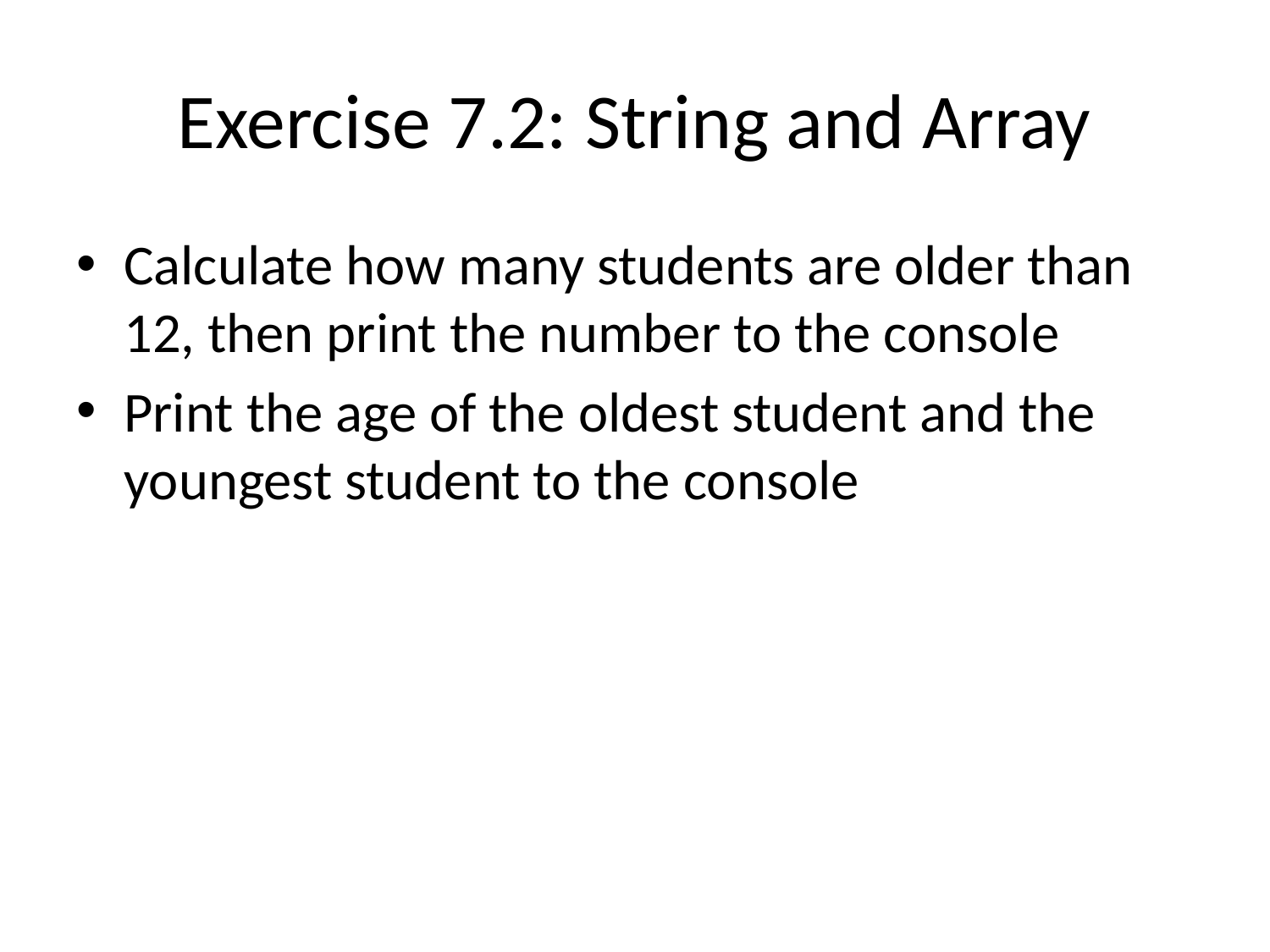

# Exercise 7.2: String and Array
Calculate how many students are older than 12, then print the number to the console
Print the age of the oldest student and the youngest student to the console